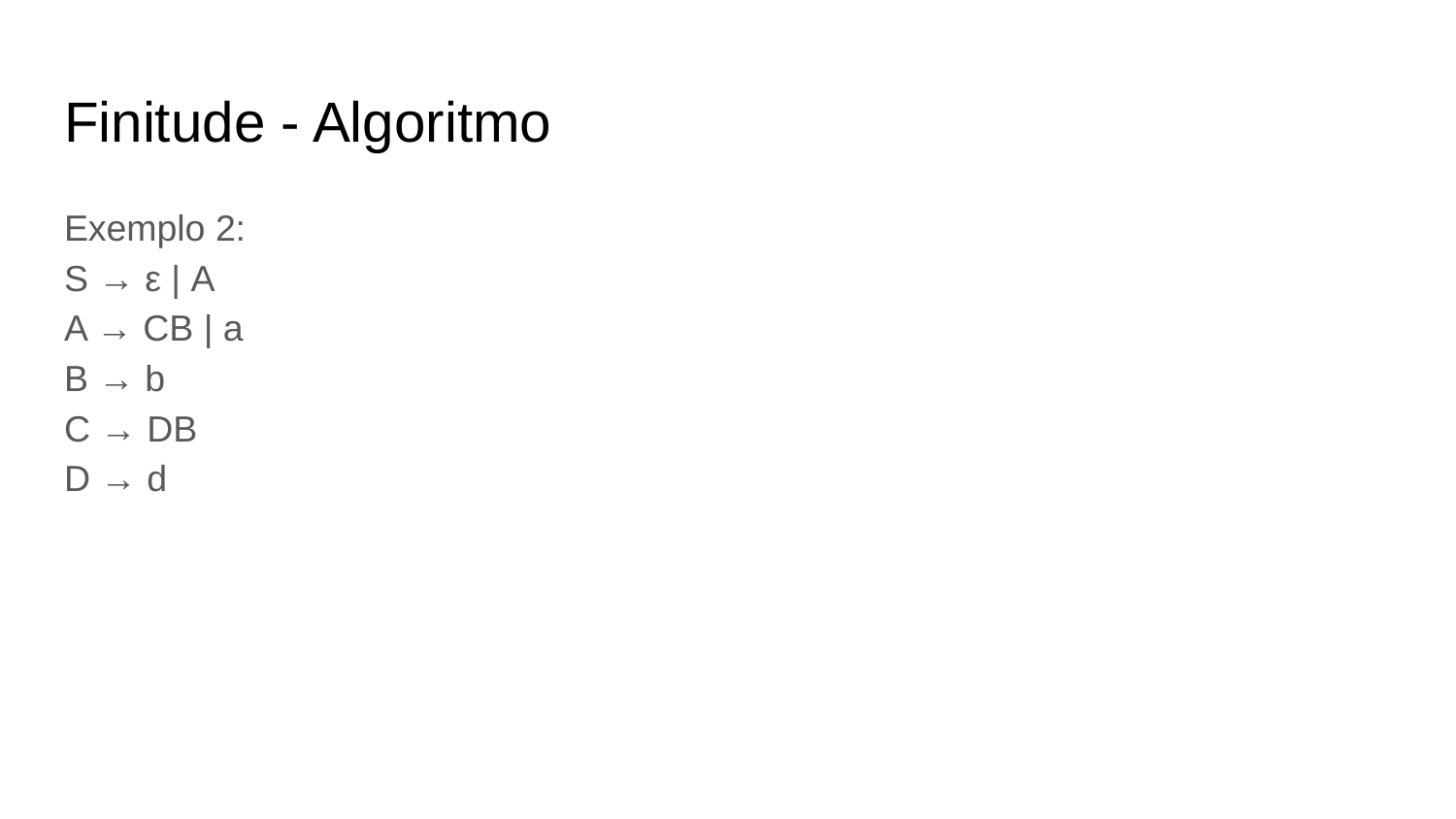

# Finitude - Algoritmo
Exemplo 2:
S → ε | A
A → CB | a
B → b
C → DB
D → d